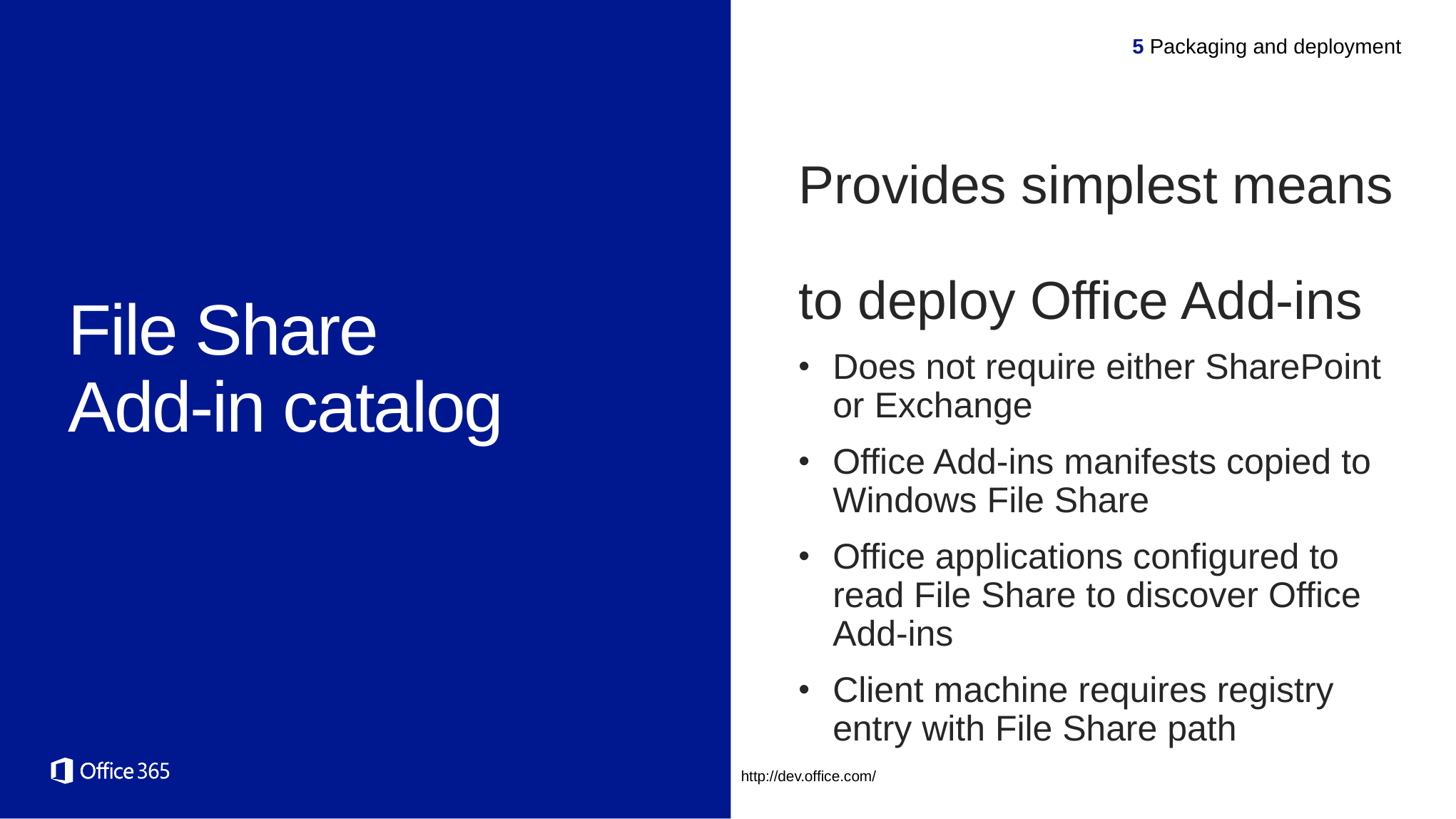

5 Packaging and deployment

Provides simplest means
to deploy Office Add-ins
Does not require either SharePoint
or Exchange
Office Add-ins manifests copied to Windows File Share
Office applications configured to read File Share to discover Office Add-ins
Client machine requires registry entry with File Share path

File Share
Add-in catalog

http://dev.office.com/